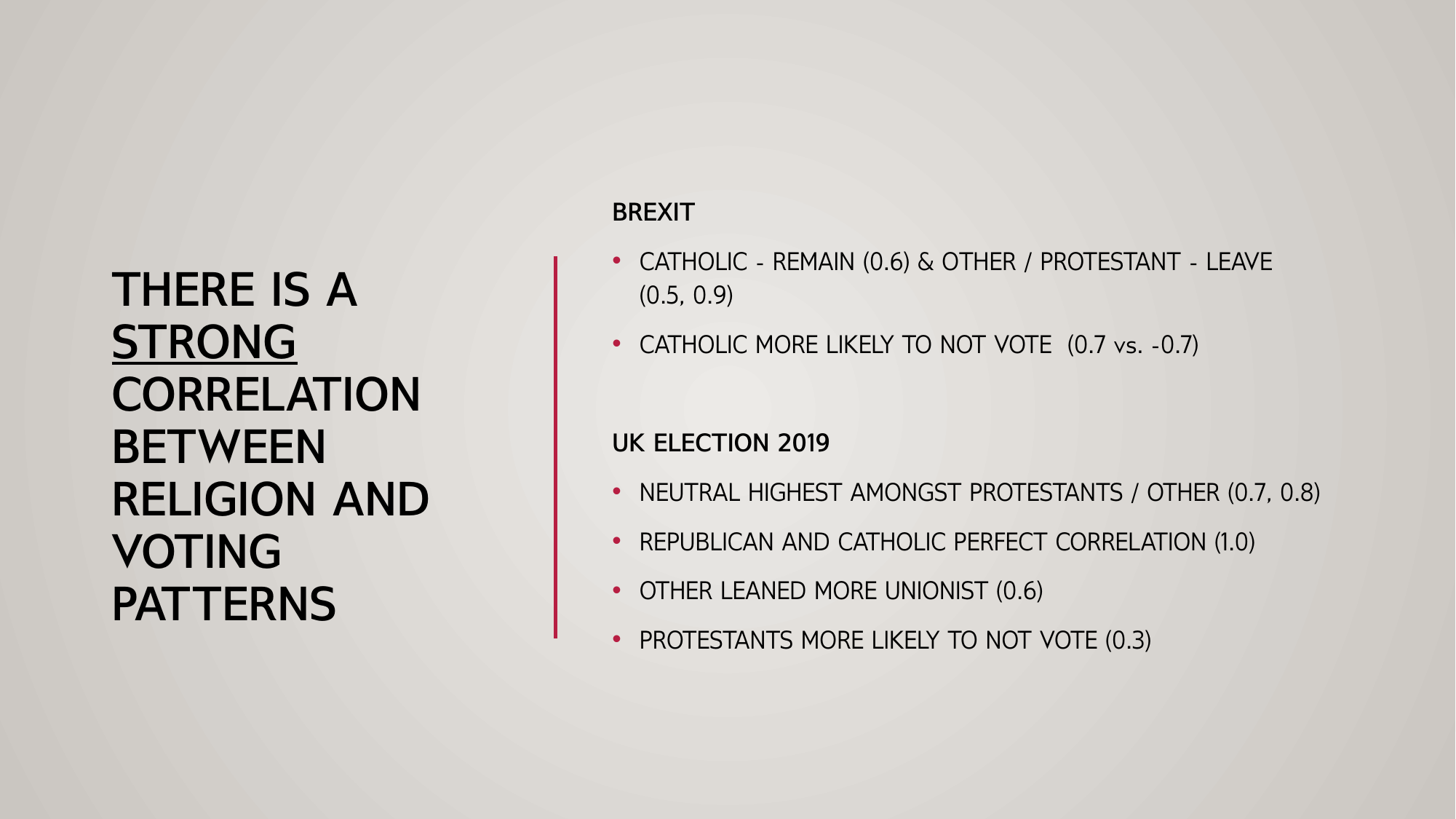

BREXIT
CATHOLIC - REMAIN (0.6) & OTHER / PROTESTANT - LEAVE (0.5, 0.9)
CATHOLIC MORE LIKELY TO NOT VOTE  (0.7 vs. -0.7)

UK ELECTION 2019
NEUTRAL HIGHEST AMONGST PROTESTANTS / OTHER (0.7, 0.8)
REPUBLICAN AND CATHOLIC PERFECT CORRELATION (1.0)
OTHER LEANED MORE UNIONIST (0.6)
PROTESTANTS MORE LIKELY TO NOT VOTE (0.3)

# THERE IS A STRONG CORRELATION BETWEEN RELIGION AND VOTING PATTERNS